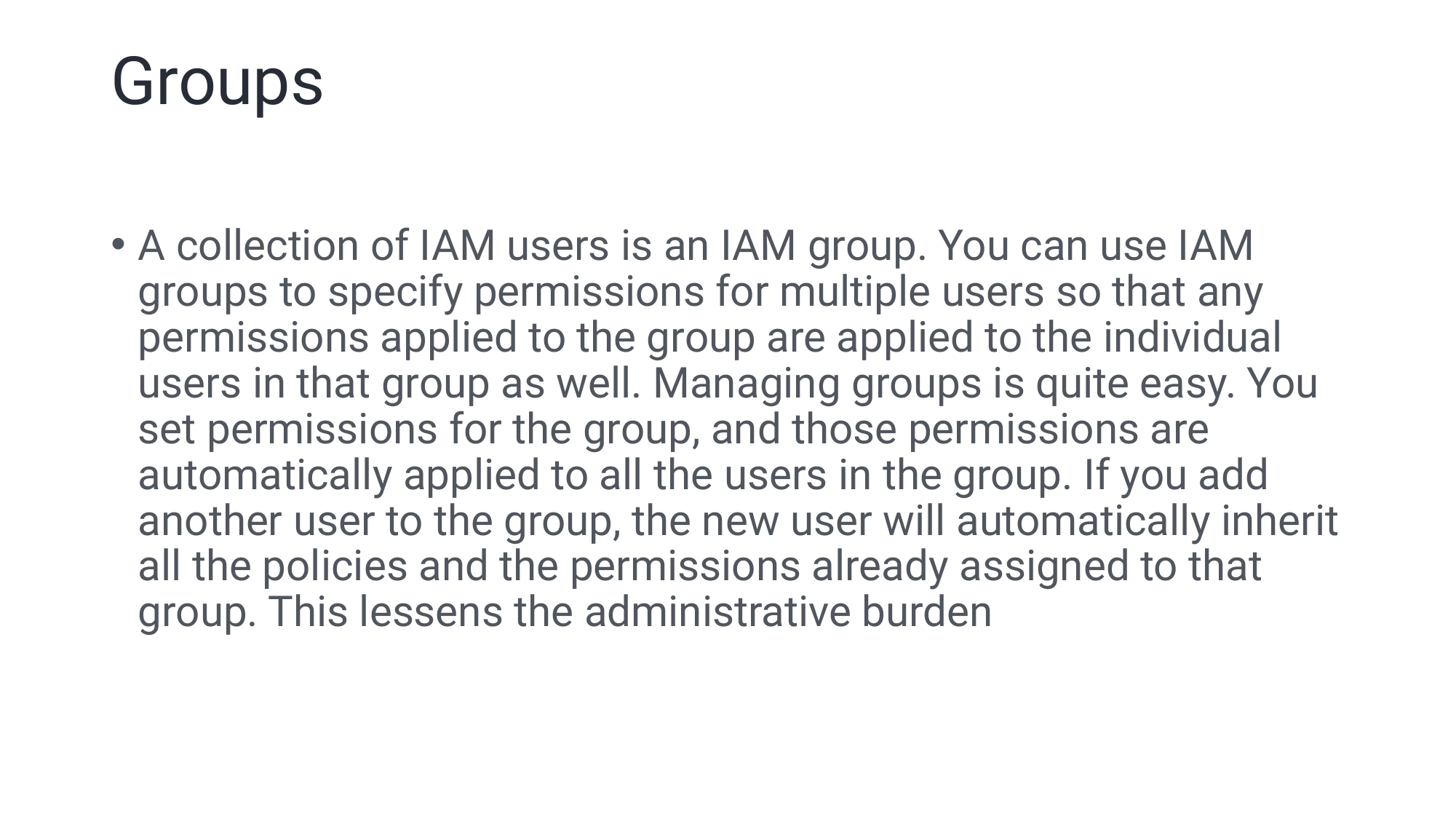

# Groups
A collection of IAM users is an IAM group. You can use IAM groups to specify permissions for multiple users so that any permissions applied to the group are applied to the individual users in that group as well. Managing groups is quite easy. You set permissions for the group, and those permissions are automatically applied to all the users in the group. If you add another user to the group, the new user will automatically inherit all the policies and the permissions already assigned to that group. This lessens the administrative burden